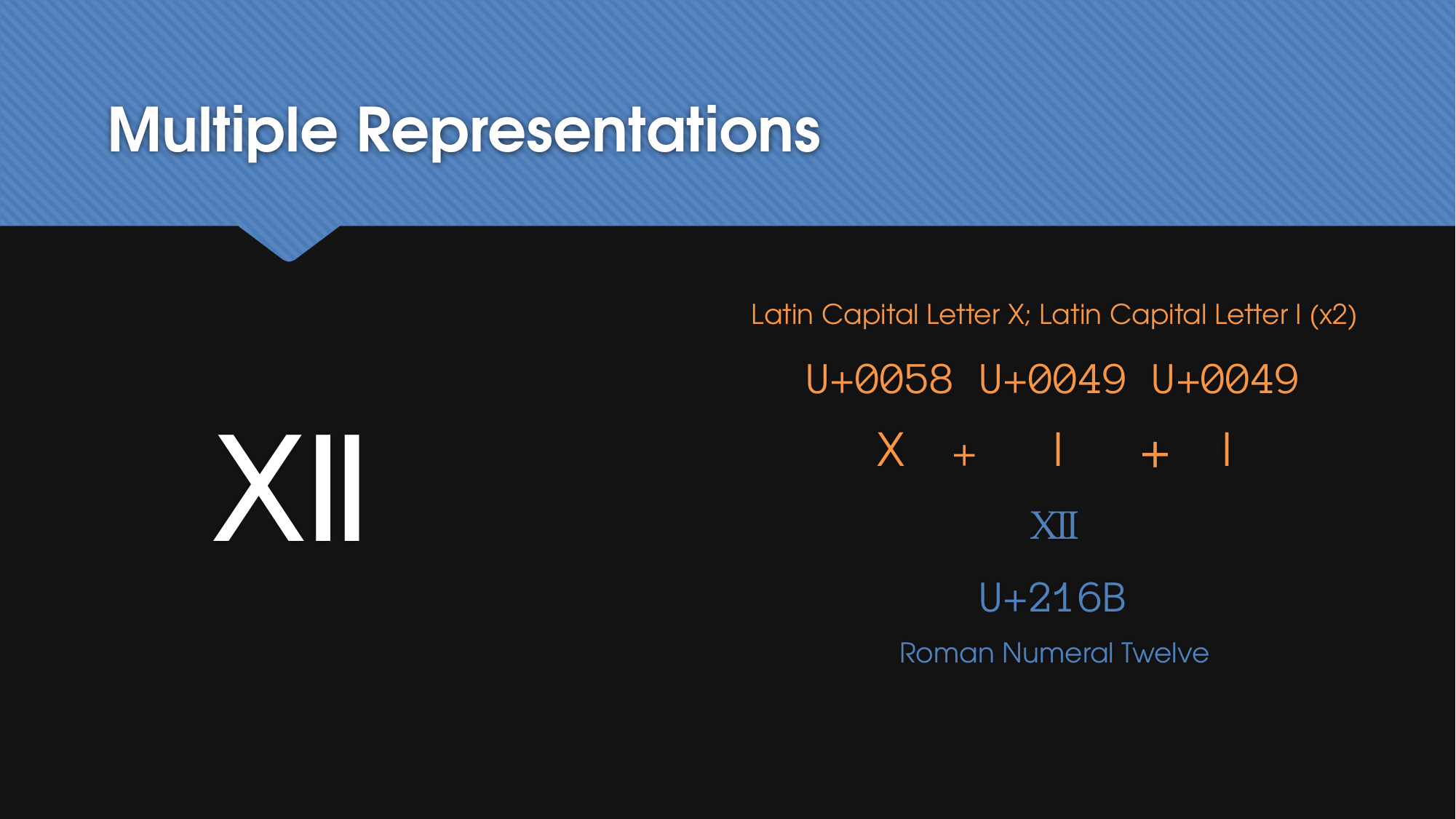

# Multiple Representations
Ⅻ
Latin Capital Letter X; Latin Capital Letter I (x2)
U+0058 U+0049 U+0049
X  +   I      +    I
Ⅻ
U+216B
Roman Numeral Twelve